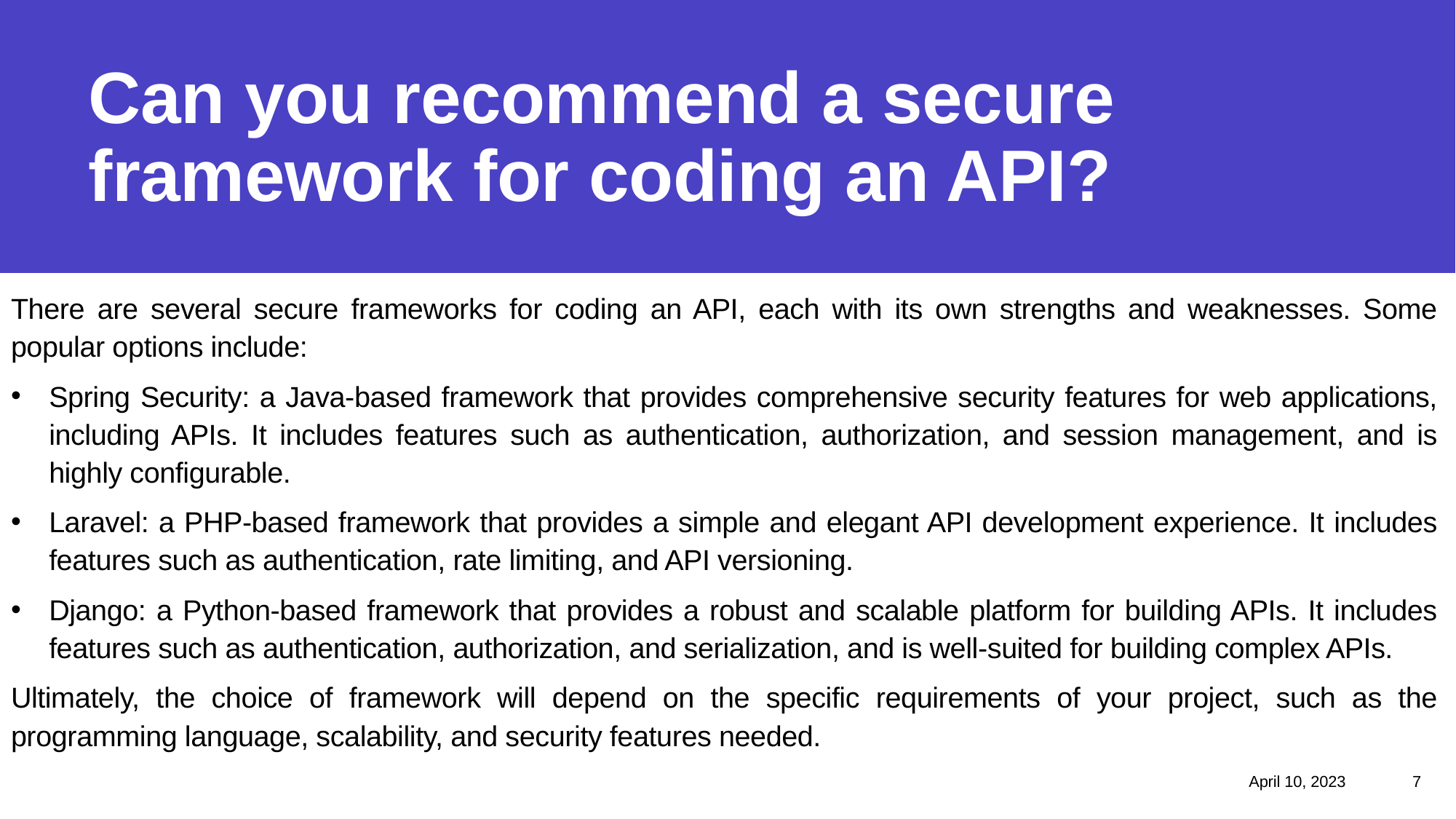

# Can you recommend a secure framework for coding an API?
There are several secure frameworks for coding an API, each with its own strengths and weaknesses. Some popular options include:
Spring Security: a Java-based framework that provides comprehensive security features for web applications, including APIs. It includes features such as authentication, authorization, and session management, and is highly configurable.
Laravel: a PHP-based framework that provides a simple and elegant API development experience. It includes features such as authentication, rate limiting, and API versioning.
Django: a Python-based framework that provides a robust and scalable platform for building APIs. It includes features such as authentication, authorization, and serialization, and is well-suited for building complex APIs.
Ultimately, the choice of framework will depend on the specific requirements of your project, such as the programming language, scalability, and security features needed.

April 10, 2023
Presentation title
7